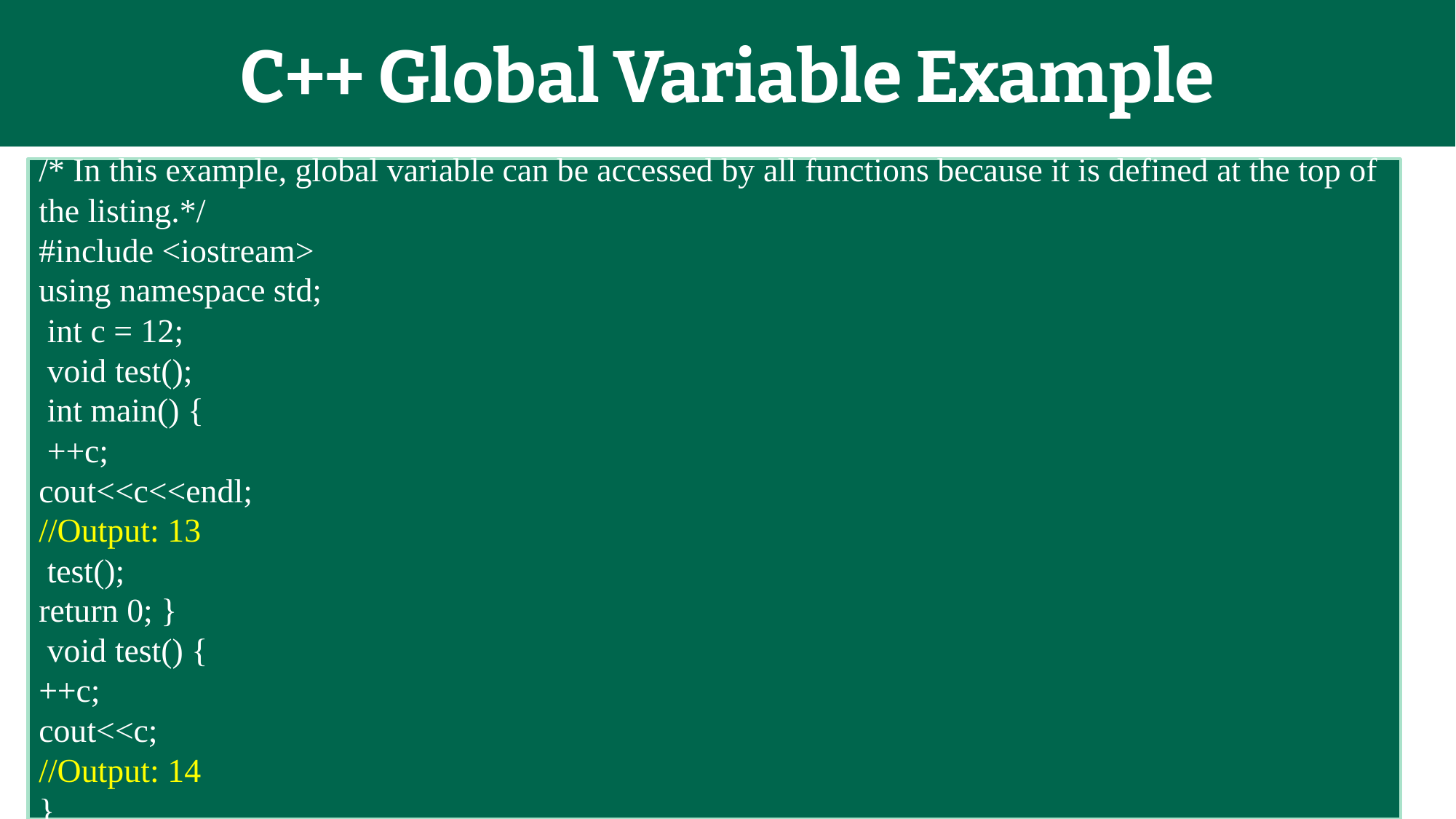

# C++ Global Variable Example
/* In this example, global variable can be accessed by all functions because it is defined at the top of the listing.*/
#include <iostream>
using namespace std;
 int c = 12;
 void test();
 int main() {
 ++c;
cout<<c<<endl;
//Output: 13
 test();
return 0; }
 void test() {
++c;
cout<<c;
//Output: 14
}